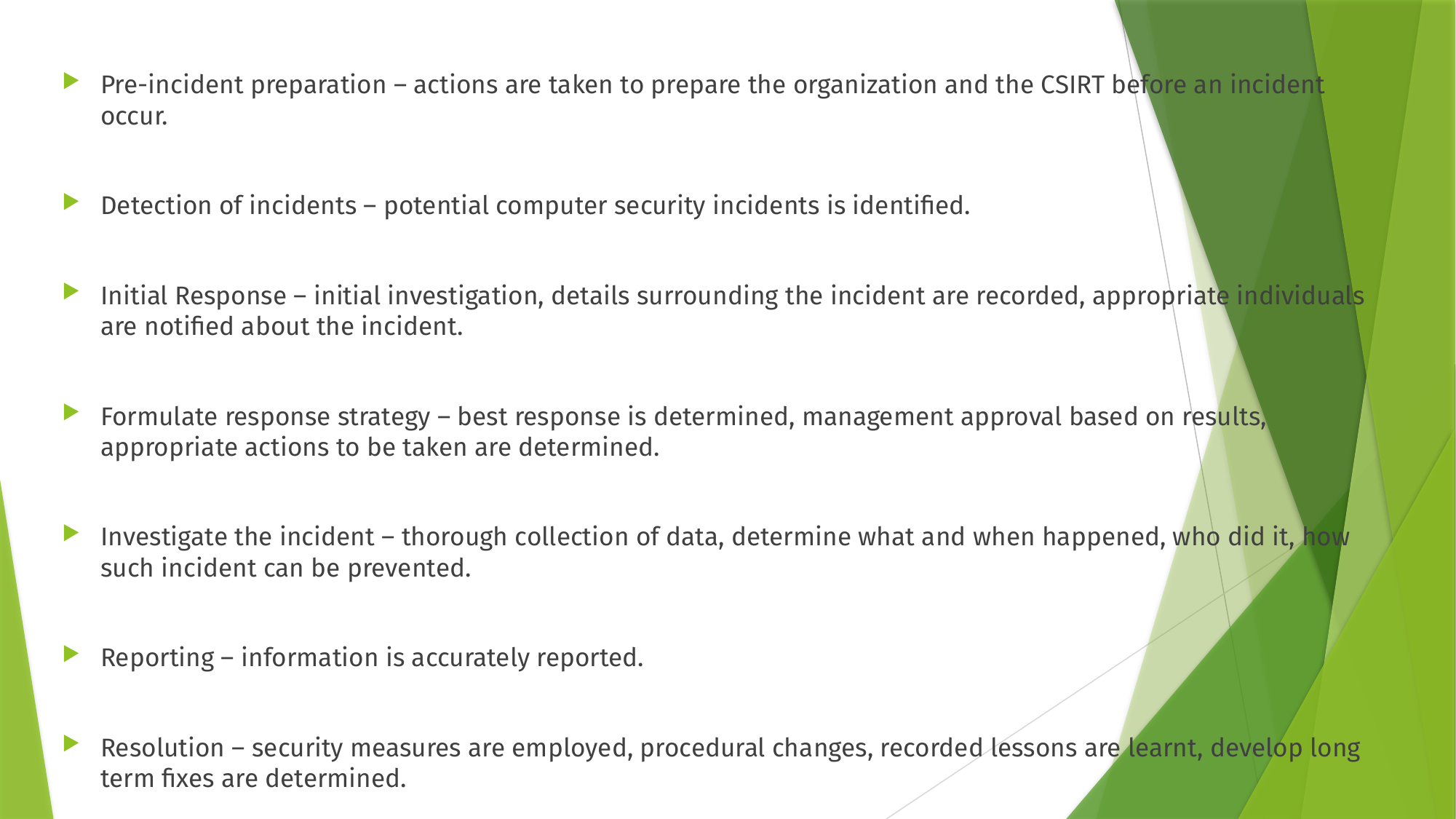

Pre-incident preparation – actions are taken to prepare the organization and the CSIRT before an incident occur.

Detection of incidents – potential computer security incidents is identified.

Initial Response – initial investigation, details surrounding the incident are recorded, appropriate individuals are notified about the incident.

Formulate response strategy – best response is determined, management approval based on results, appropriate actions to be taken are determined.

Investigate the incident – thorough collection of data, determine what and when happened, who did it, how such incident can be prevented.

Reporting – information is accurately reported.

Resolution – security measures are employed, procedural changes, recorded lessons are learnt, develop long term fixes are determined.